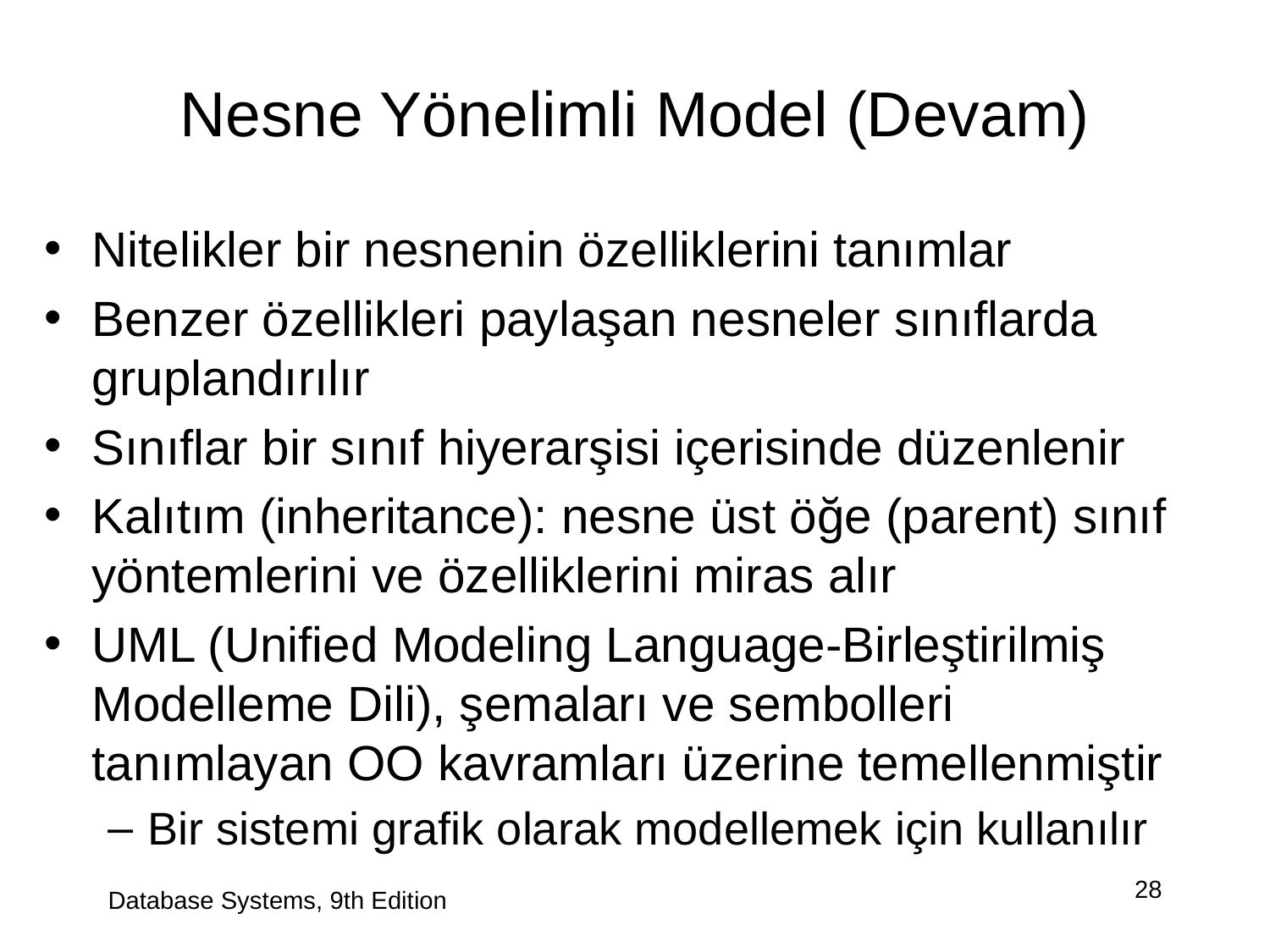

# Nesne Yönelimli Model (Devam)
Nitelikler bir nesnenin özelliklerini tanımlar
Benzer özellikleri paylaşan nesneler sınıflarda gruplandırılır
Sınıflar bir sınıf hiyerarşisi içerisinde düzenlenir
Kalıtım (inheritance): nesne üst öğe (parent) sınıf yöntemlerini ve özelliklerini miras alır
UML (Unified Modeling Language-Birleştirilmiş Modelleme Dili), şemaları ve sembolleri tanımlayan OO kavramları üzerine temellenmiştir
Bir sistemi grafik olarak modellemek için kullanılır
Database Systems, 9th Edition